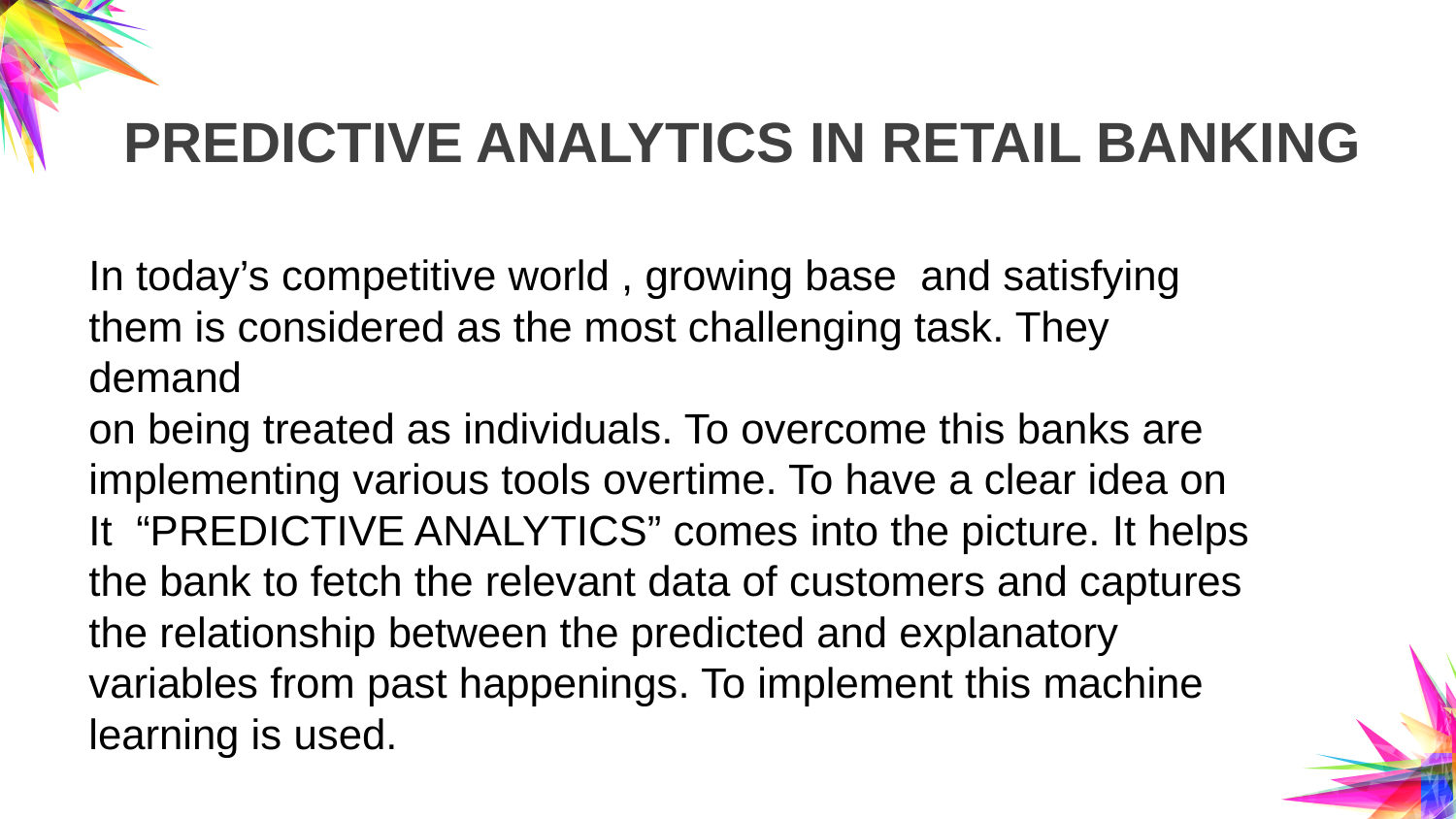

# PREDICTIVE ANALYTICS IN RETAIL BANKING
In today’s competitive world , growing base  and satisfying them is considered as the most challenging task. They demand
on being treated as individuals. To overcome this banks are
implementing various tools overtime. To have a clear idea on
It  “PREDICTIVE ANALYTICS” comes into the picture. It helps the bank to fetch the relevant data of customers and captures the relationship between the predicted and explanatory
variables from past happenings. To implement this machine
learning is used.